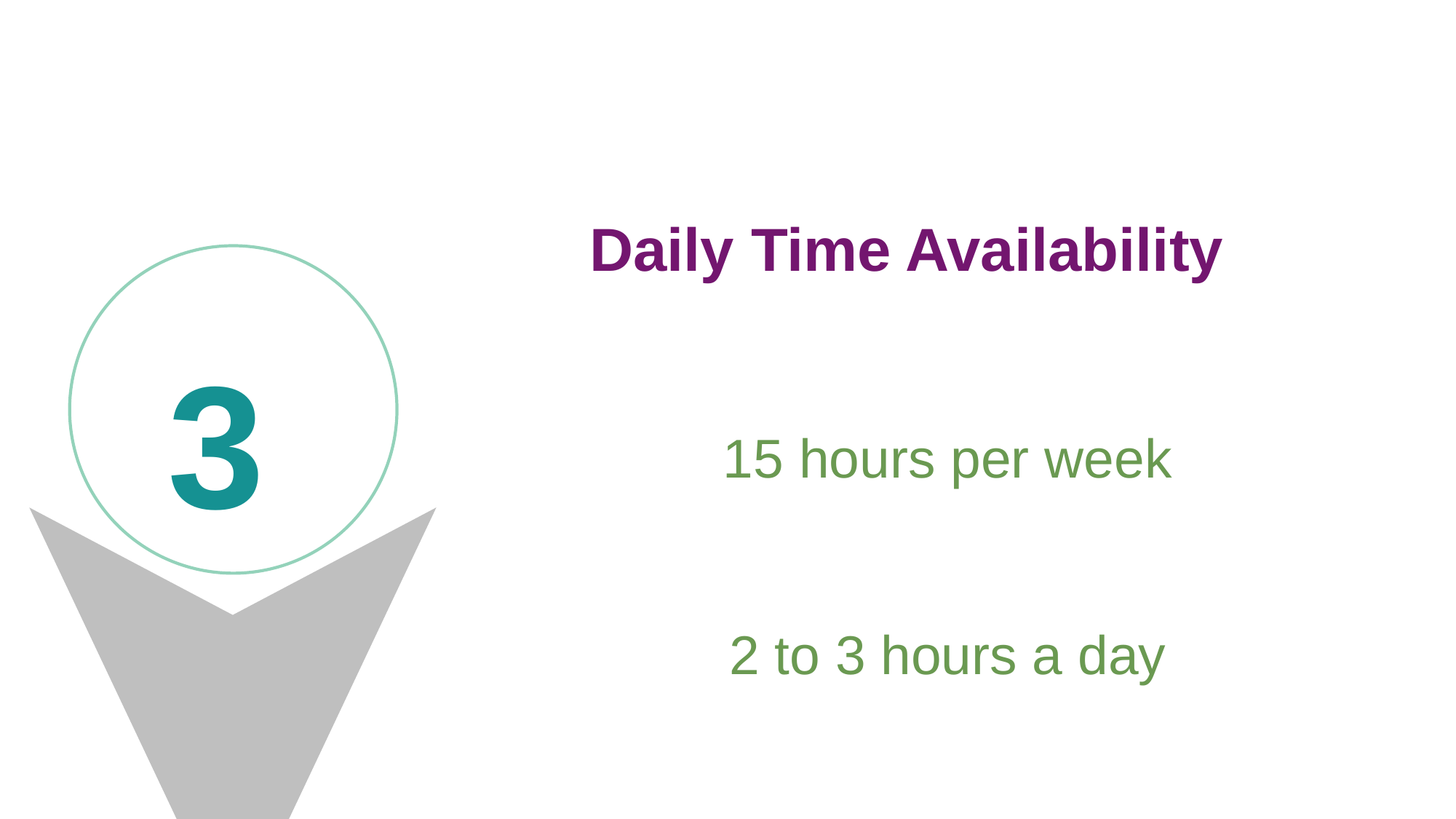

Daily Time Availability

3

15 hours per week

2 to 3 hours a day